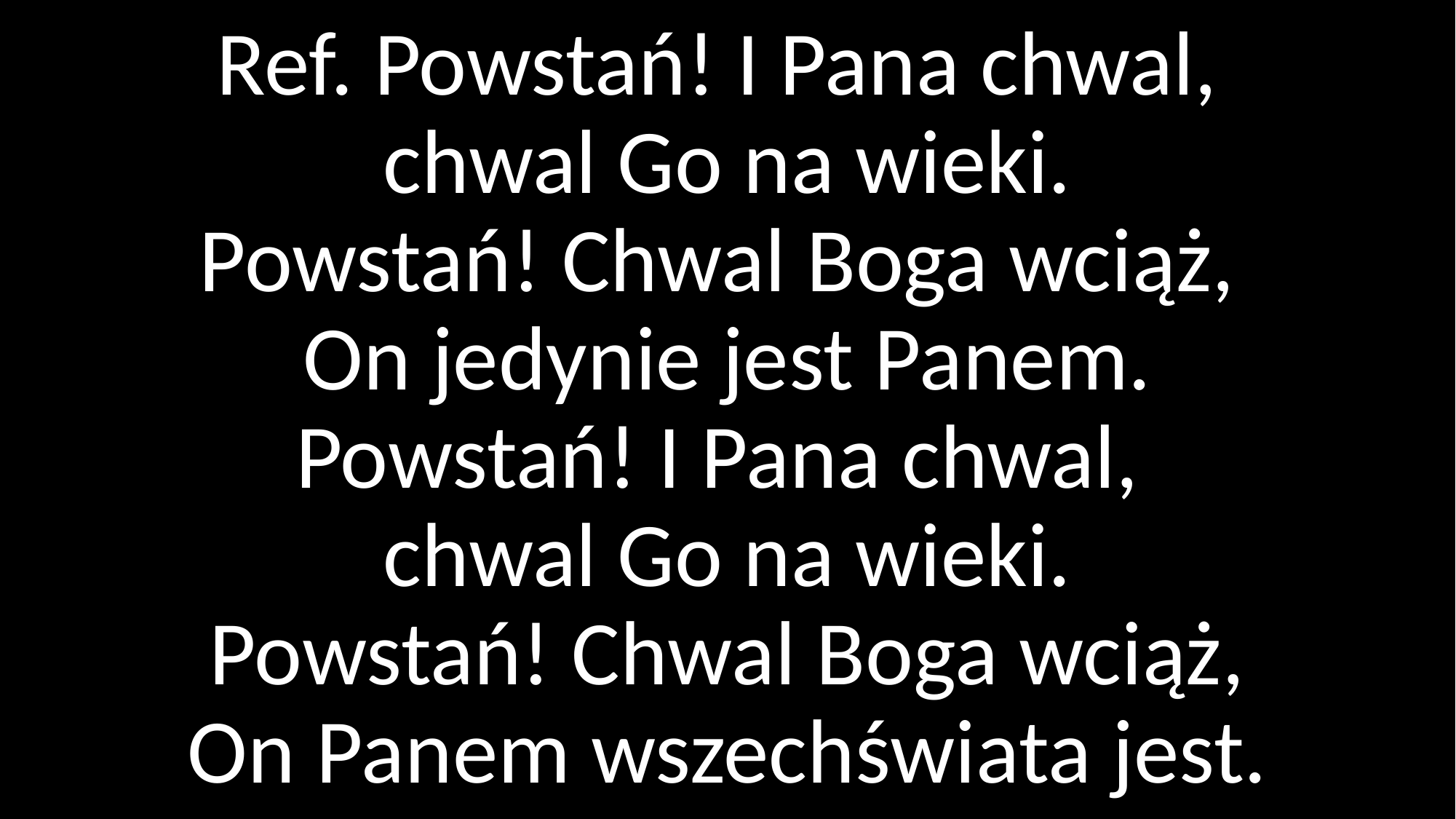

# Ref. Powstań! I Pana chwal, chwal Go na wieki. Powstań! Chwal Boga wciąż, On jedynie jest Panem. Powstań! I Pana chwal, chwal Go na wieki. Powstań! Chwal Boga wciąż, On Panem wszechświata jest.